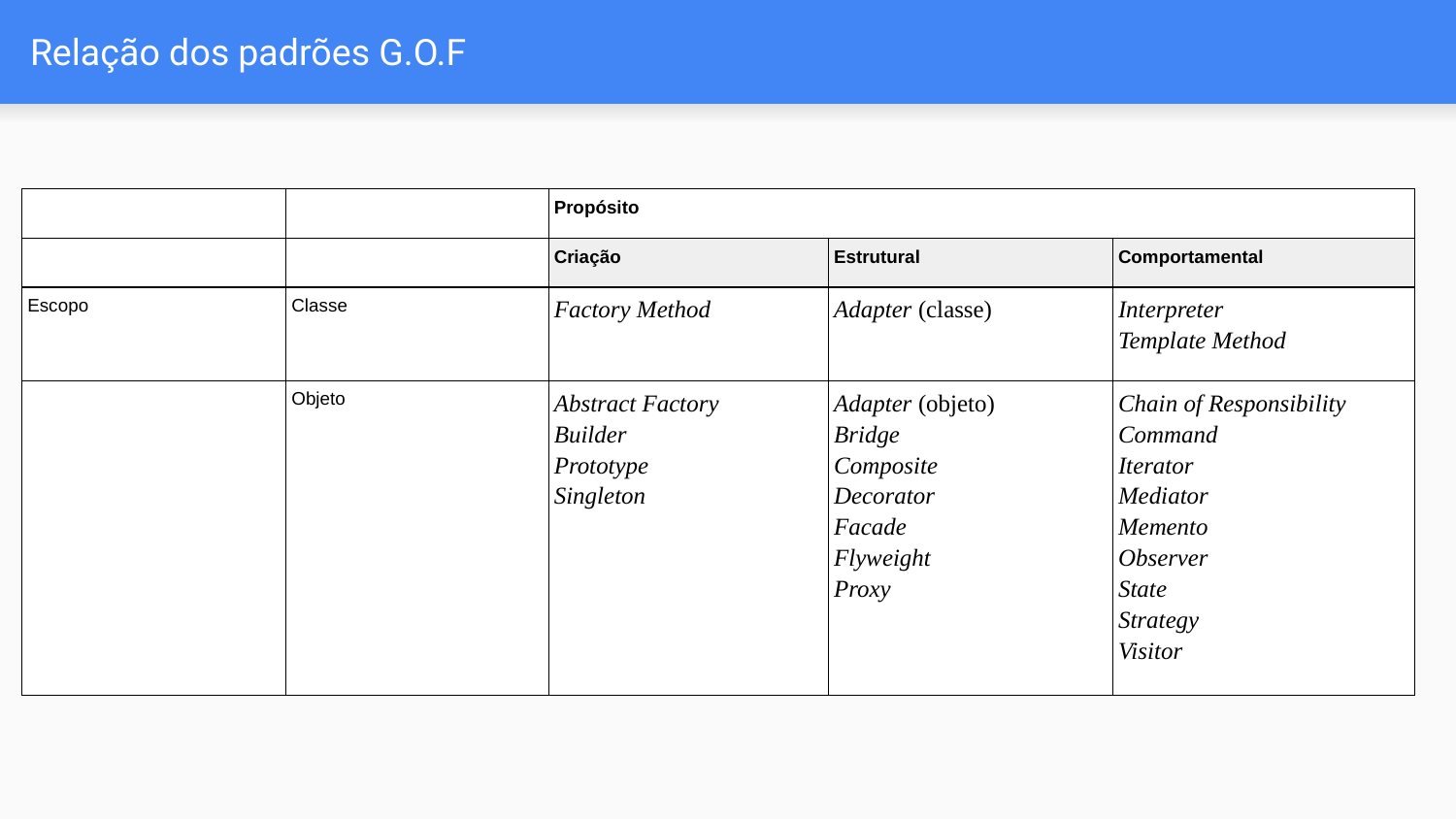

# Relação dos padrões G.O.F
|  |  | Propósito |  |  |
| --- | --- | --- | --- | --- |
|  |  | Criação | Estrutural | Comportamental |
| Escopo | Classe | Factory Method | Adapter (classe) | Interpreter Template Method |
|  | Objeto | Abstract Factory Builder Prototype Singleton | Adapter (objeto) Bridge Composite Decorator Facade Flyweight Proxy | Chain of Responsibility Command Iterator Mediator Memento Observer State Strategy Visitor |